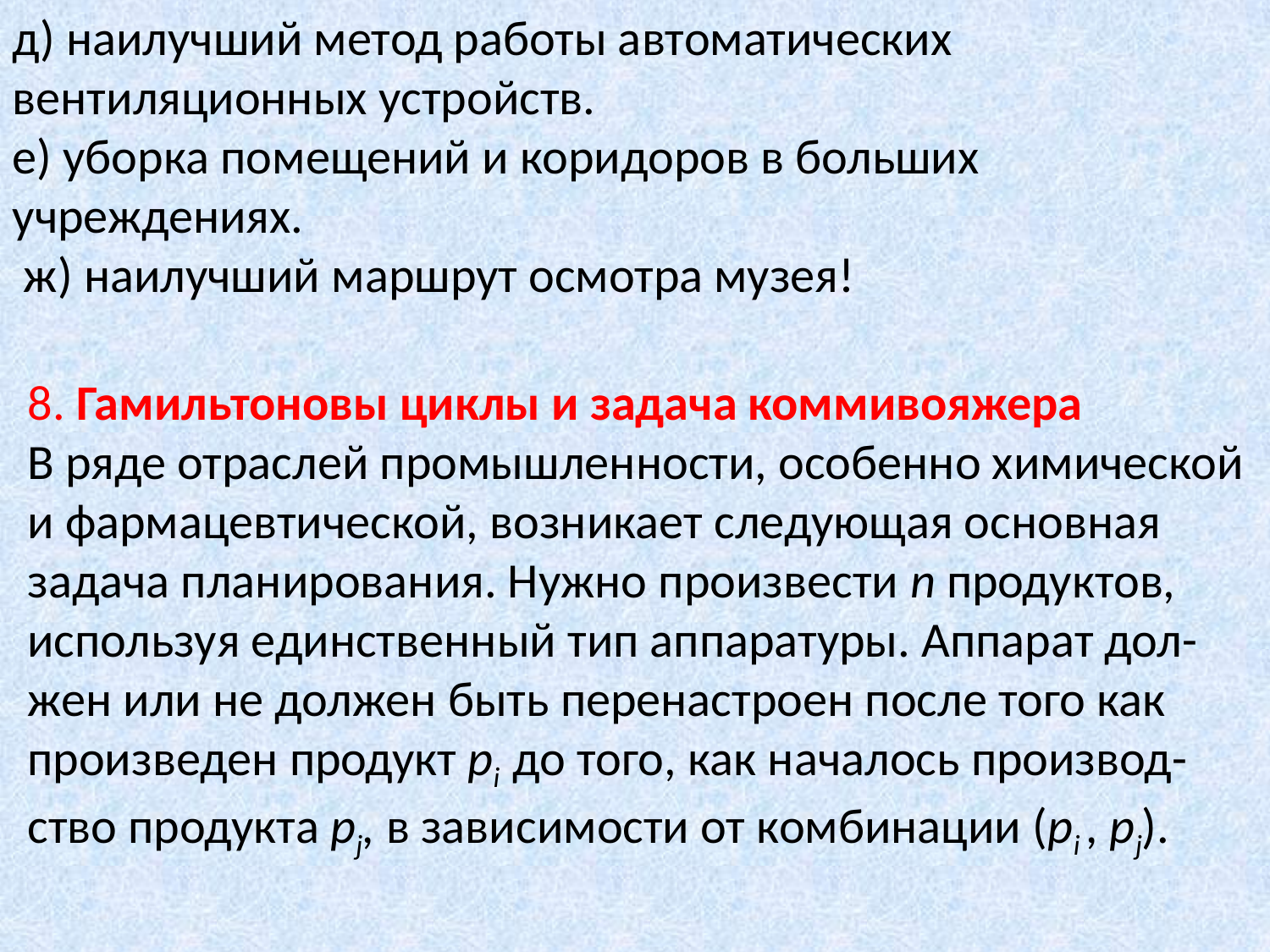

д) наилучший метод работы автоматических вентиляционных устройств.
е) уборка помещений и коридоров в больших учреждениях.
 ж) наилучший маршрут осмотра музея!
8. Гамильтоновы циклы и задача коммивояжера
В ряде отраслей промышленности, особенно химической и фармацевтической, возникает следующая основная задача планирования. Нужно произвести n продуктов, используя единственный тип аппаратуры. Аппарат дол-жен или не должен быть перенастроен после того как произведен продукт pi  до того, как началось производ-ство продукта рj, в зависимости от комбинации (pi , рj).